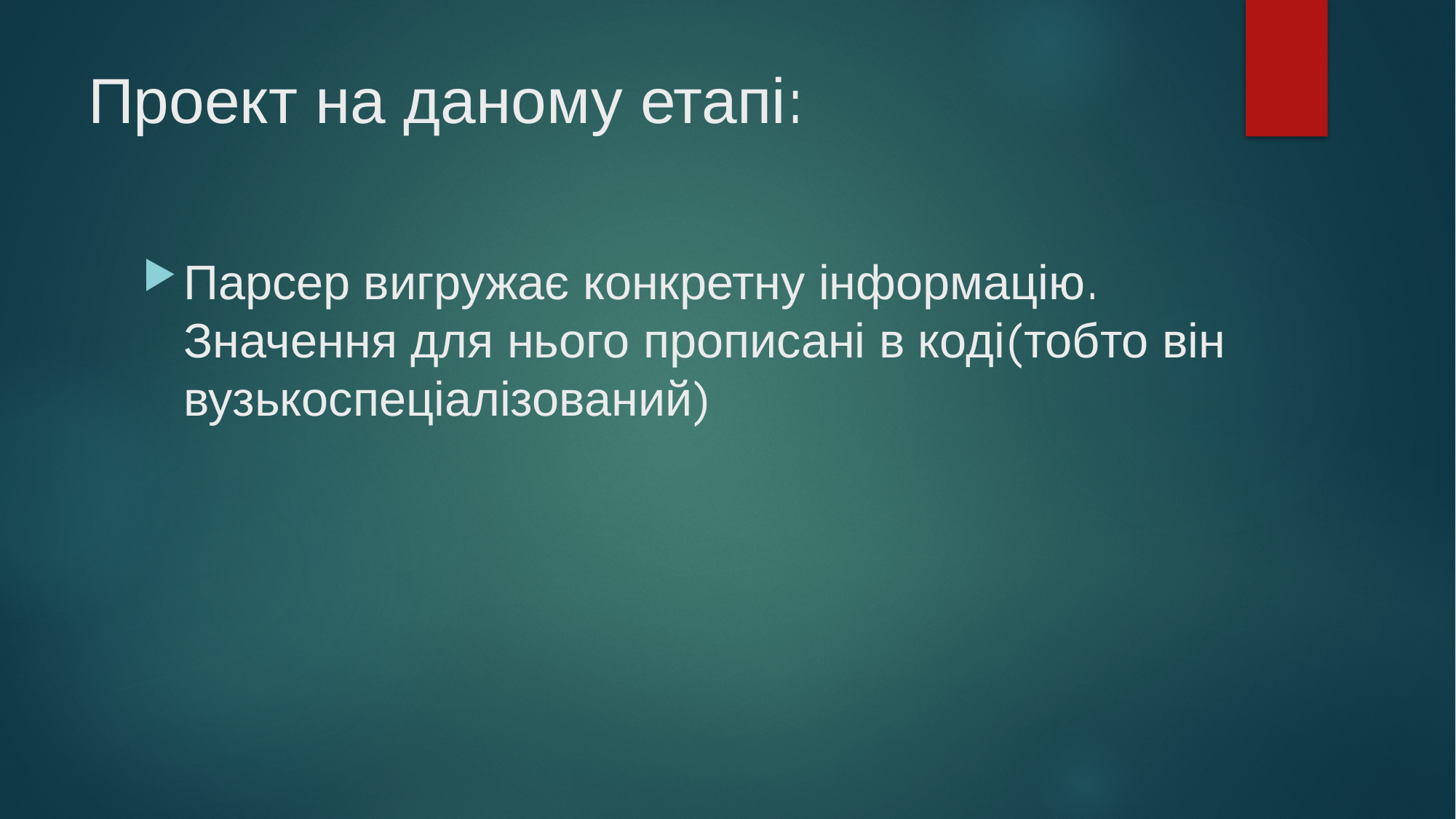

# Проект на даному етапі:
Парсер вигружає конкретну інформацію. Значення для нього прописані в коді(тобто він вузькоспеціалізований)